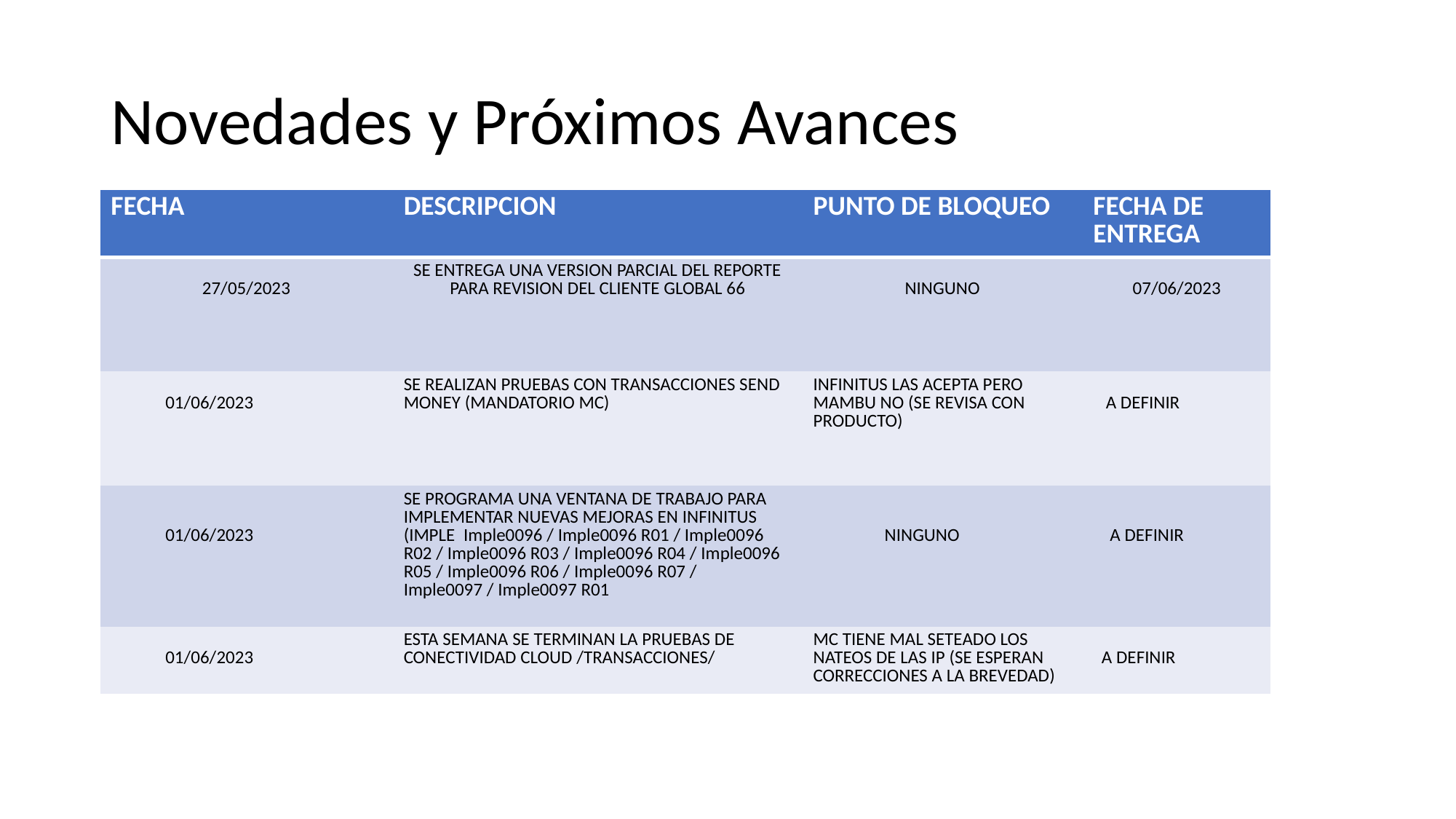

# Novedades y Próximos Avances
| FECHA | DESCRIPCION | PUNTO DE BLOQUEO | FECHA DE ENTREGA |
| --- | --- | --- | --- |
| 27/05/2023 | SE ENTREGA UNA VERSION PARCIAL DEL REPORTE PARA REVISION DEL CLIENTE GLOBAL 66 | NINGUNO | 07/06/2023 |
| 01/06/2023 | SE REALIZAN PRUEBAS CON TRANSACCIONES SEND MONEY (MANDATORIO MC) | INFINITUS LAS ACEPTA PERO MAMBU NO (SE REVISA CON PRODUCTO) | A DEFINIR |
| 01/06/2023 | SE PROGRAMA UNA VENTANA DE TRABAJO PARA IMPLEMENTAR NUEVAS MEJORAS EN INFINITUS (IMPLE Imple0096 / Imple0096 R01 / Imple0096 R02 / Imple0096 R03 / Imple0096 R04 / Imple0096 R05 / Imple0096 R06 / Imple0096 R07 / Imple0097 / Imple0097 R01 | NINGUNO | A DEFINIR |
| 01/06/2023 | ESTA SEMANA SE TERMINAN LA PRUEBAS DE CONECTIVIDAD CLOUD /TRANSACCIONES/ | MC TIENE MAL SETEADO LOS NATEOS DE LAS IP (SE ESPERAN CORRECCIONES A LA BREVEDAD) | A DEFINIR |